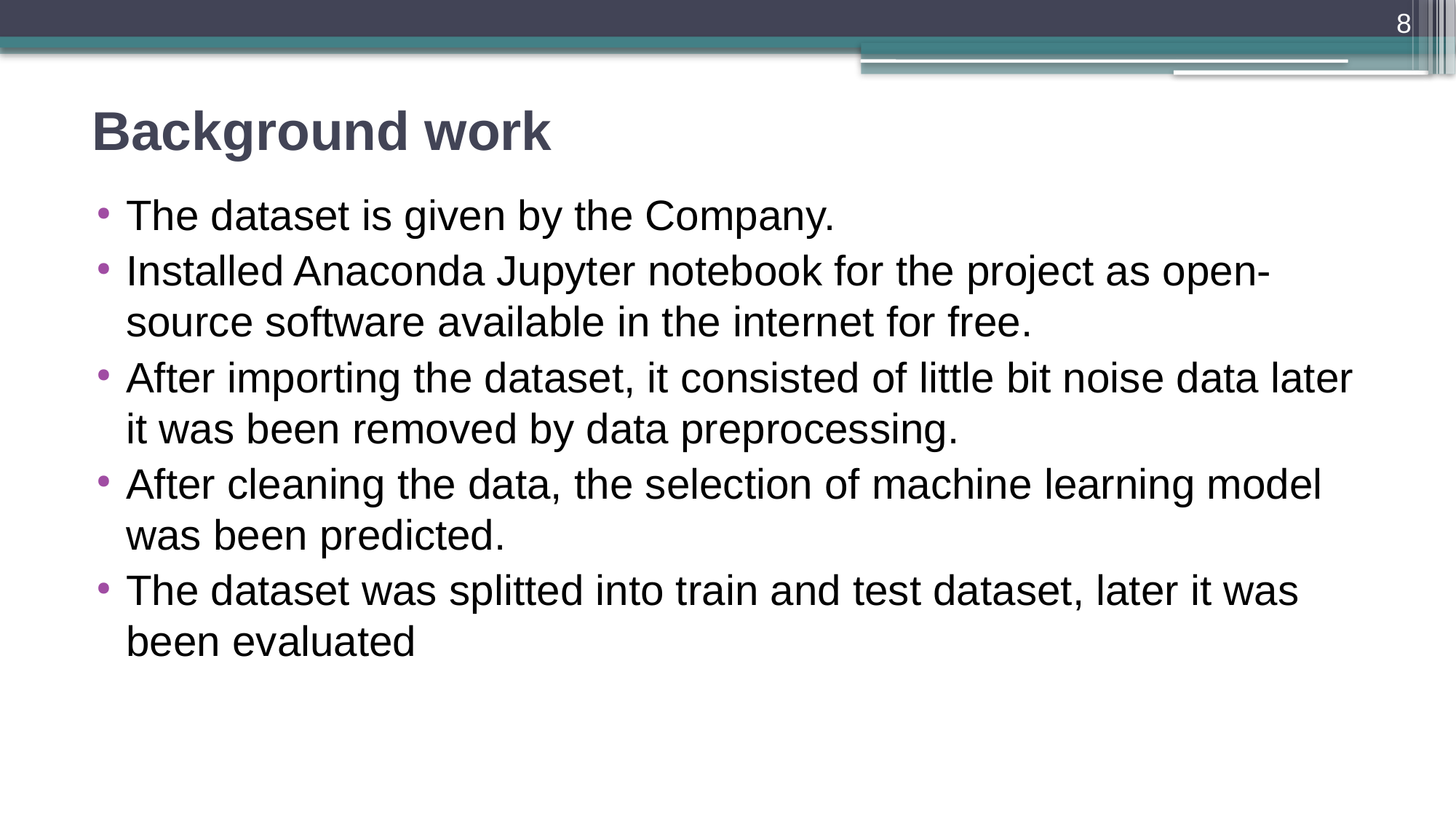

8
# Background work
The dataset is given by the Company.
Installed Anaconda Jupyter notebook for the project as open- source software available in the internet for free.
After importing the dataset, it consisted of little bit noise data later it was been removed by data preprocessing.
After cleaning the data, the selection of machine learning model  was been predicted.
The dataset was splitted into train and test dataset, later it was been evaluated